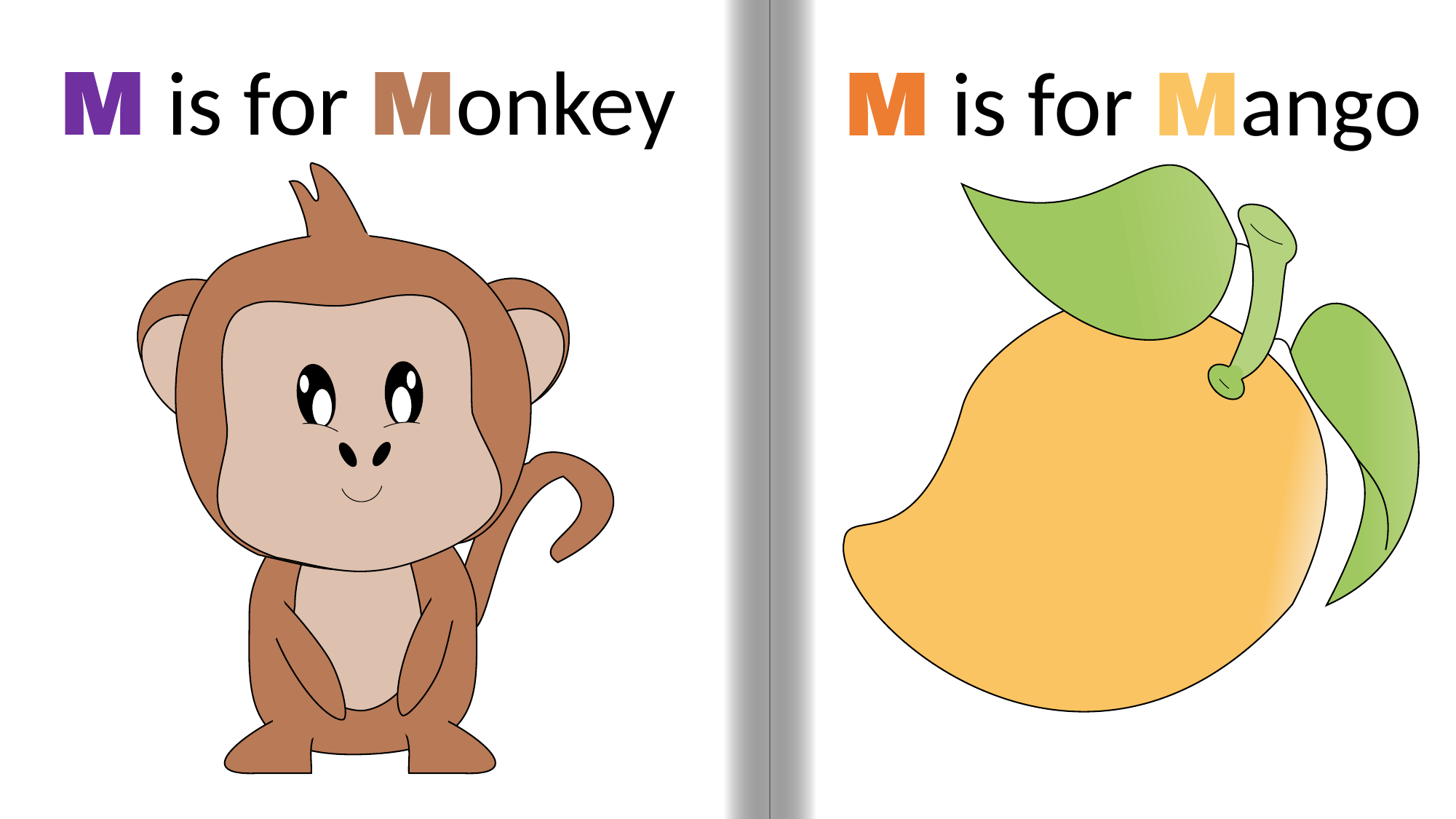

M is for Monkey
M is for Mango